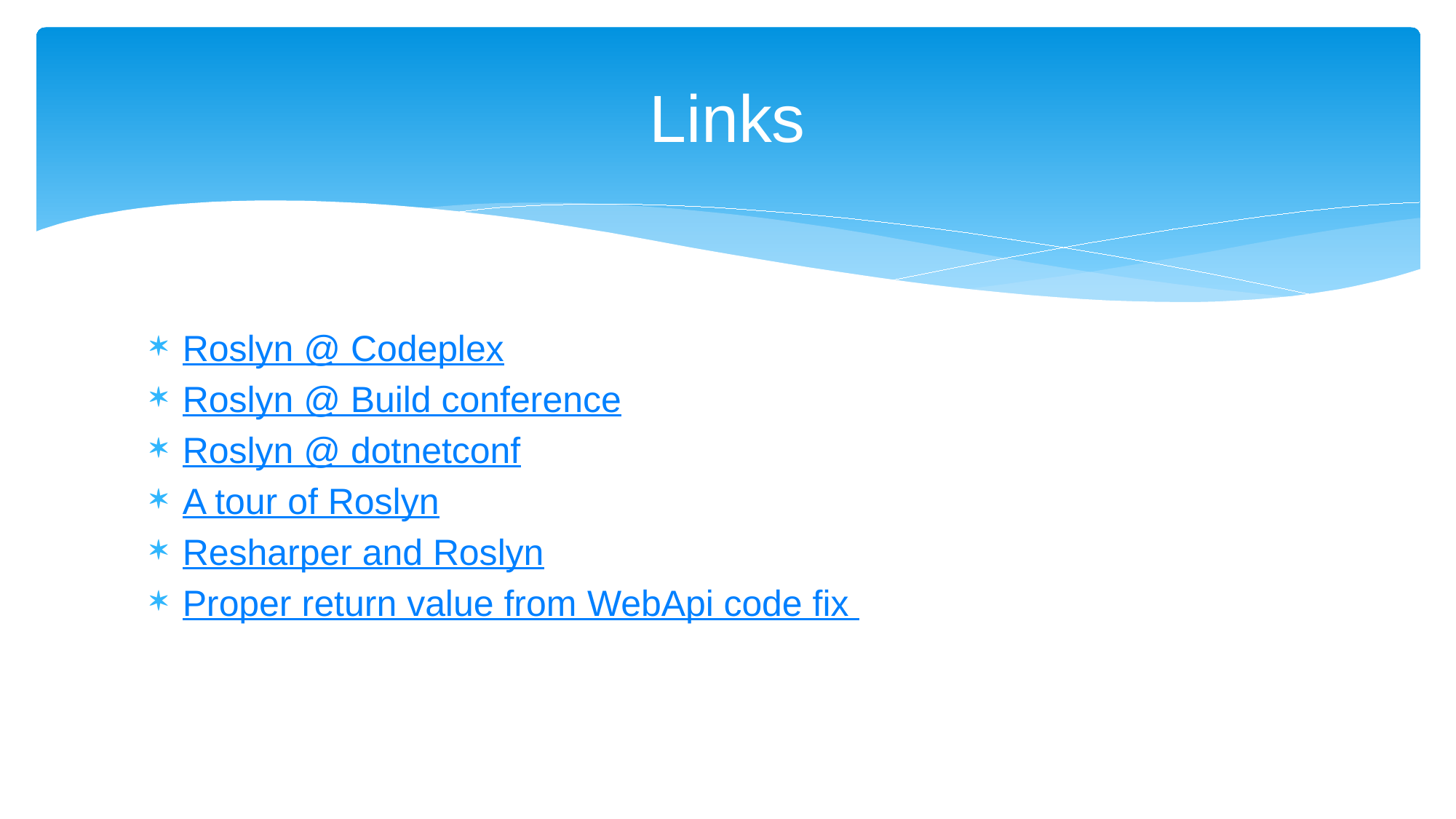

# Links
Roslyn @ Codeplex
Roslyn @ Build conference
Roslyn @ dotnetconf
A tour of Roslyn
Resharper and Roslyn
Proper return value from WebApi code fix